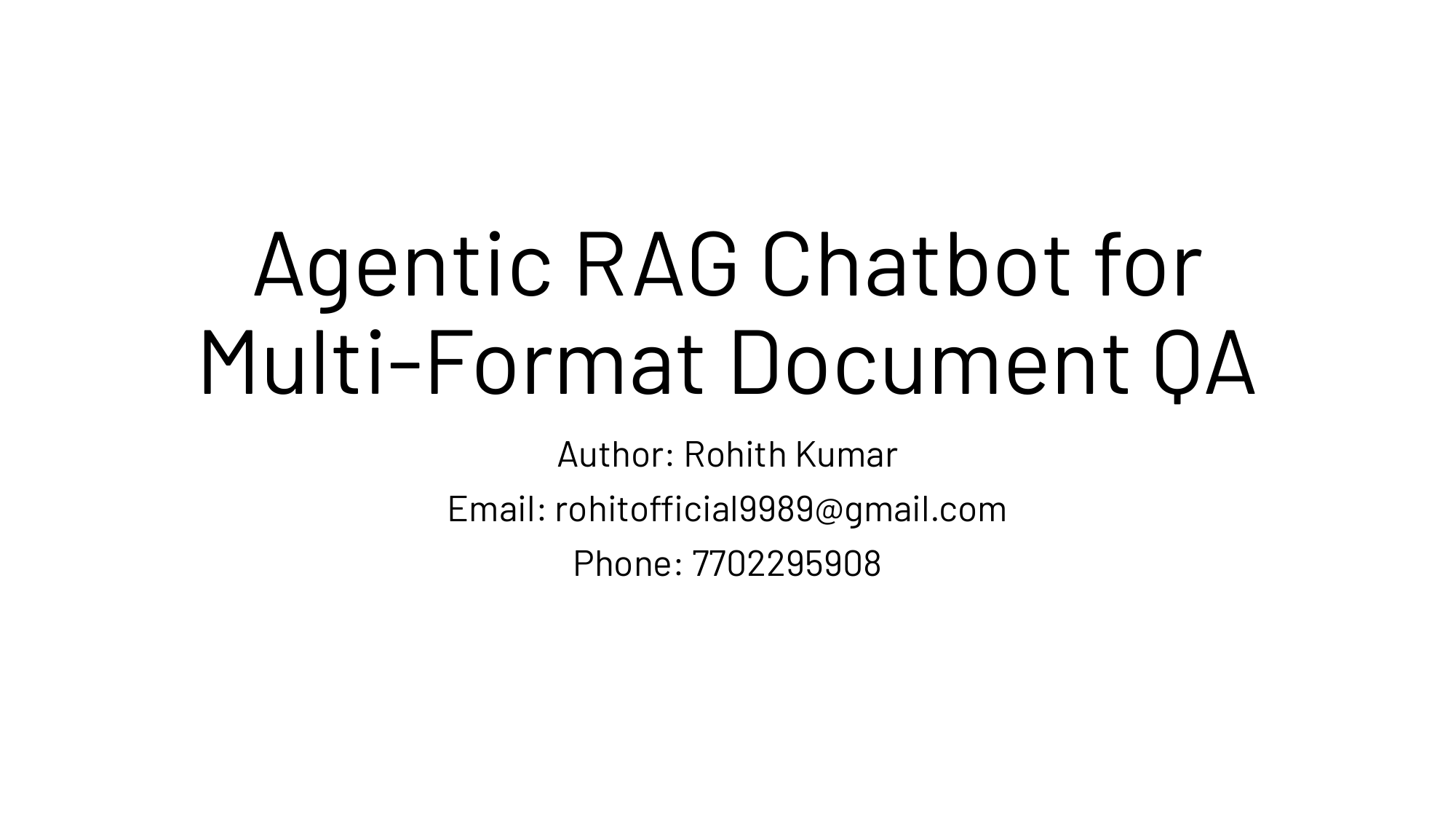

# Agentic RAG Chatbot for Multi-Format Document QA
Author: Rohith Kumar
Email: rohitofficial9989@gmail.com
Phone: 7702295908